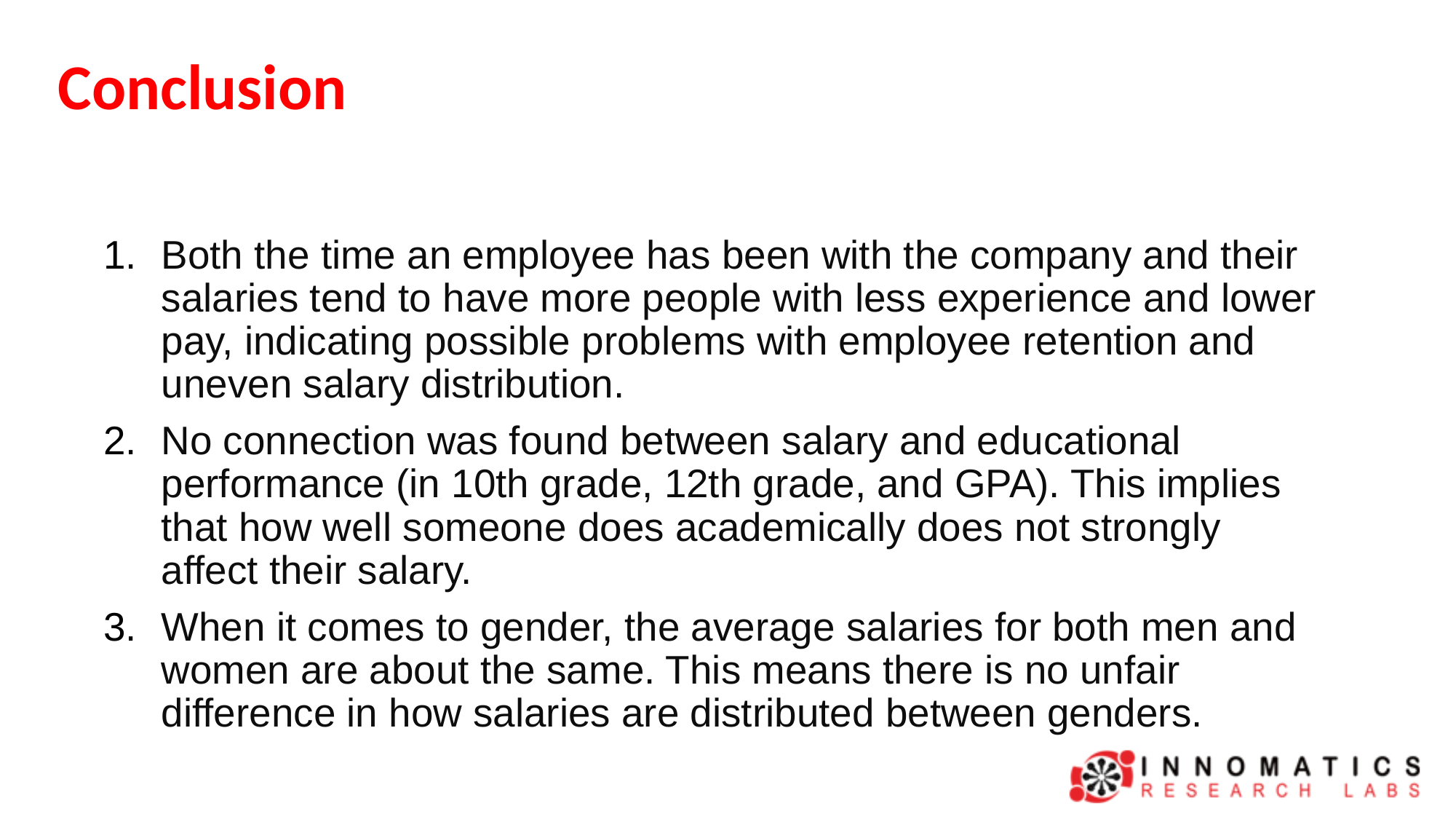

# Conclusion
Both the time an employee has been with the company and their salaries tend to have more people with less experience and lower pay, indicating possible problems with employee retention and uneven salary distribution.
No connection was found between salary and educational performance (in 10th grade, 12th grade, and GPA). This implies that how well someone does academically does not strongly affect their salary.
When it comes to gender, the average salaries for both men and women are about the same. This means there is no unfair difference in how salaries are distributed between genders.